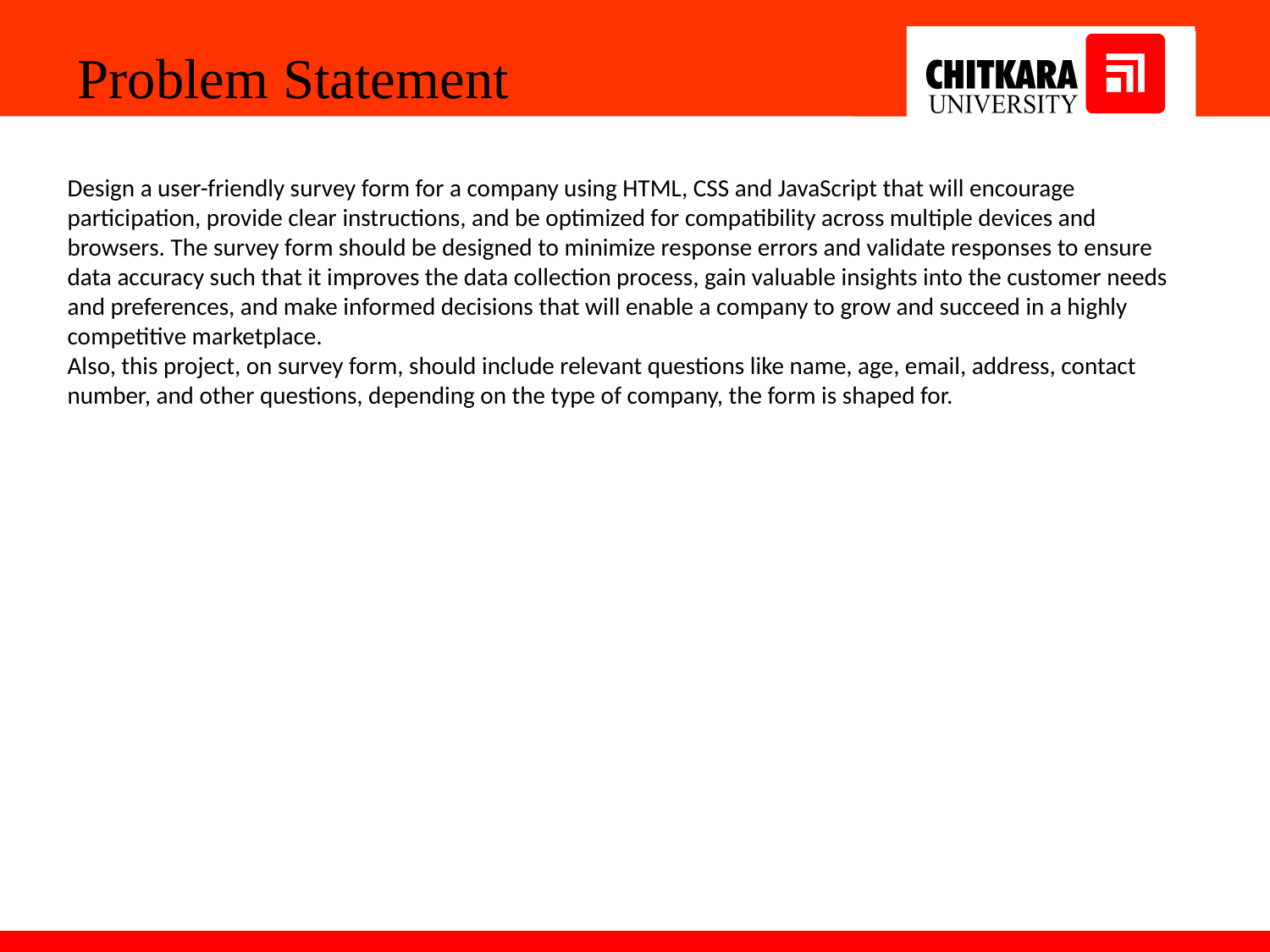

Problem Statement
Design a user-friendly survey form for a company using HTML, CSS and JavaScript that will encourage participation, provide clear instructions, and be optimized for compatibility across multiple devices and browsers. The survey form should be designed to minimize response errors and validate responses to ensure data accuracy such that it improves the data collection process, gain valuable insights into the customer needs and preferences, and make informed decisions that will enable a company to grow and succeed in a highly competitive marketplace.
Also, this project, on survey form, should include relevant questions like name, age, email, address, contact number, and other questions, depending on the type of company, the form is shaped for.